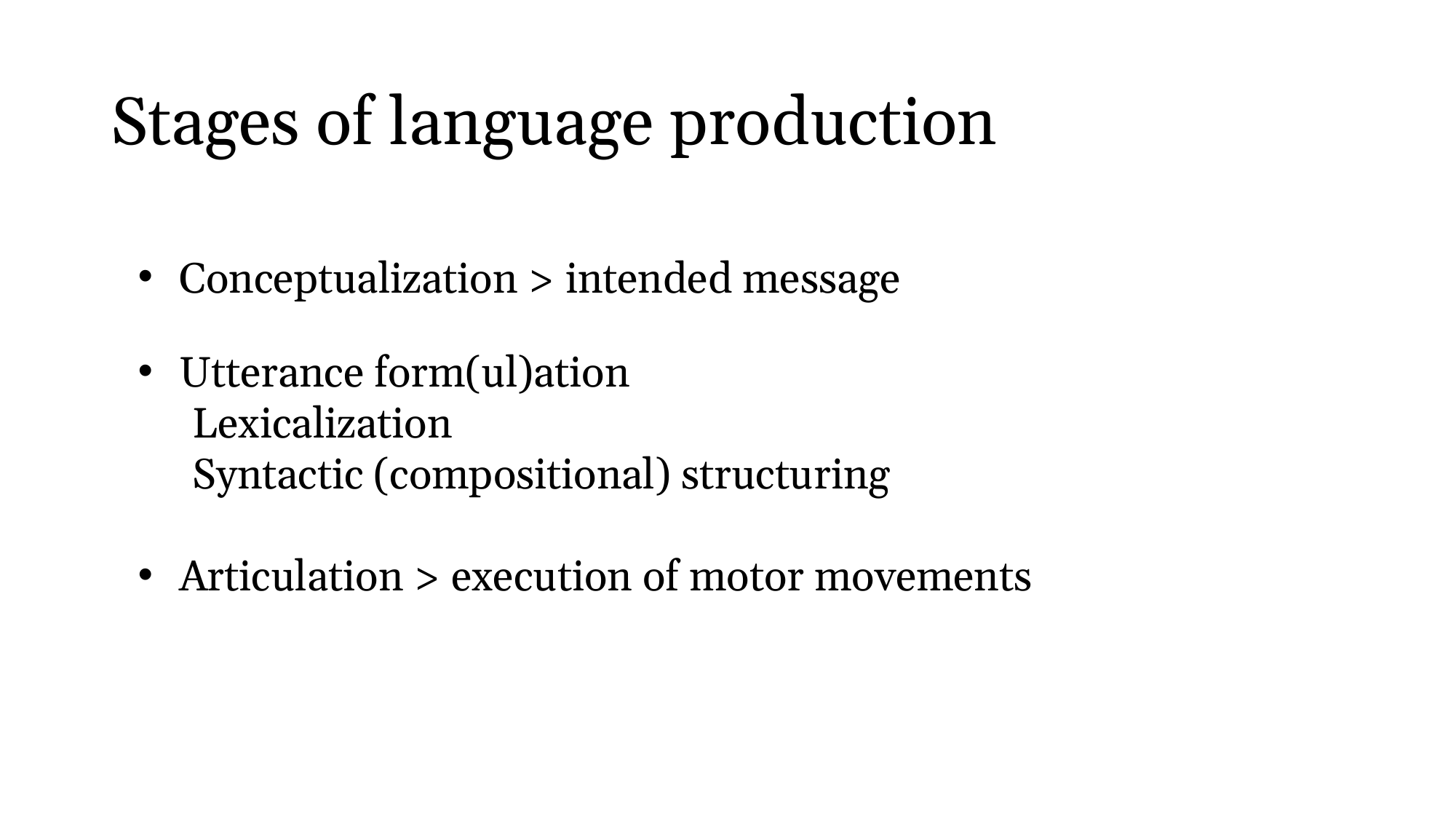

# Stages of language production
Conceptualization > intended message

Utterance form(ul)ation
Lexicalization
Syntactic (compositional) structuring

Articulation > execution of motor movements